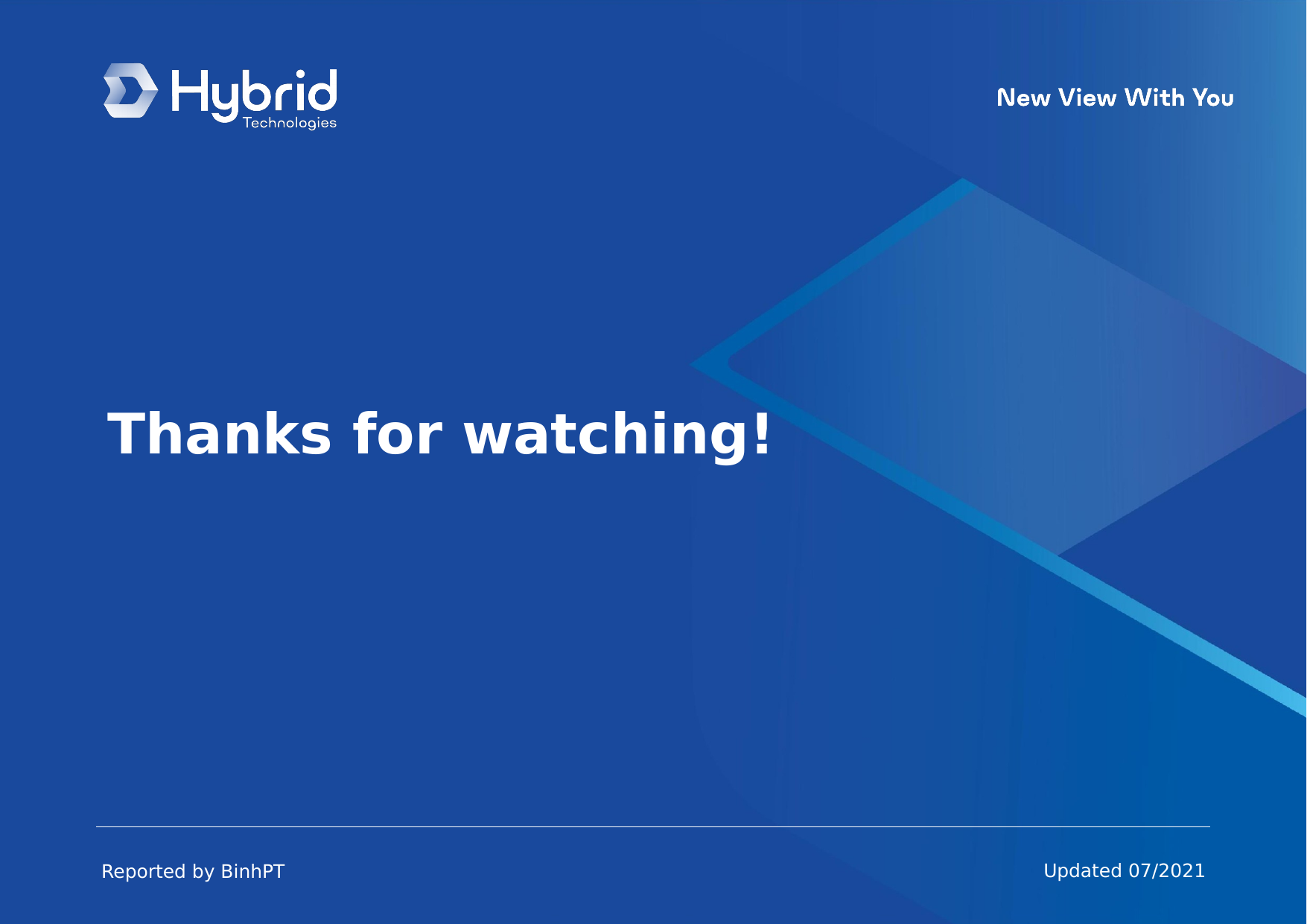

Thanks for watching!

Updated 07/2021
Reported by BinhPT